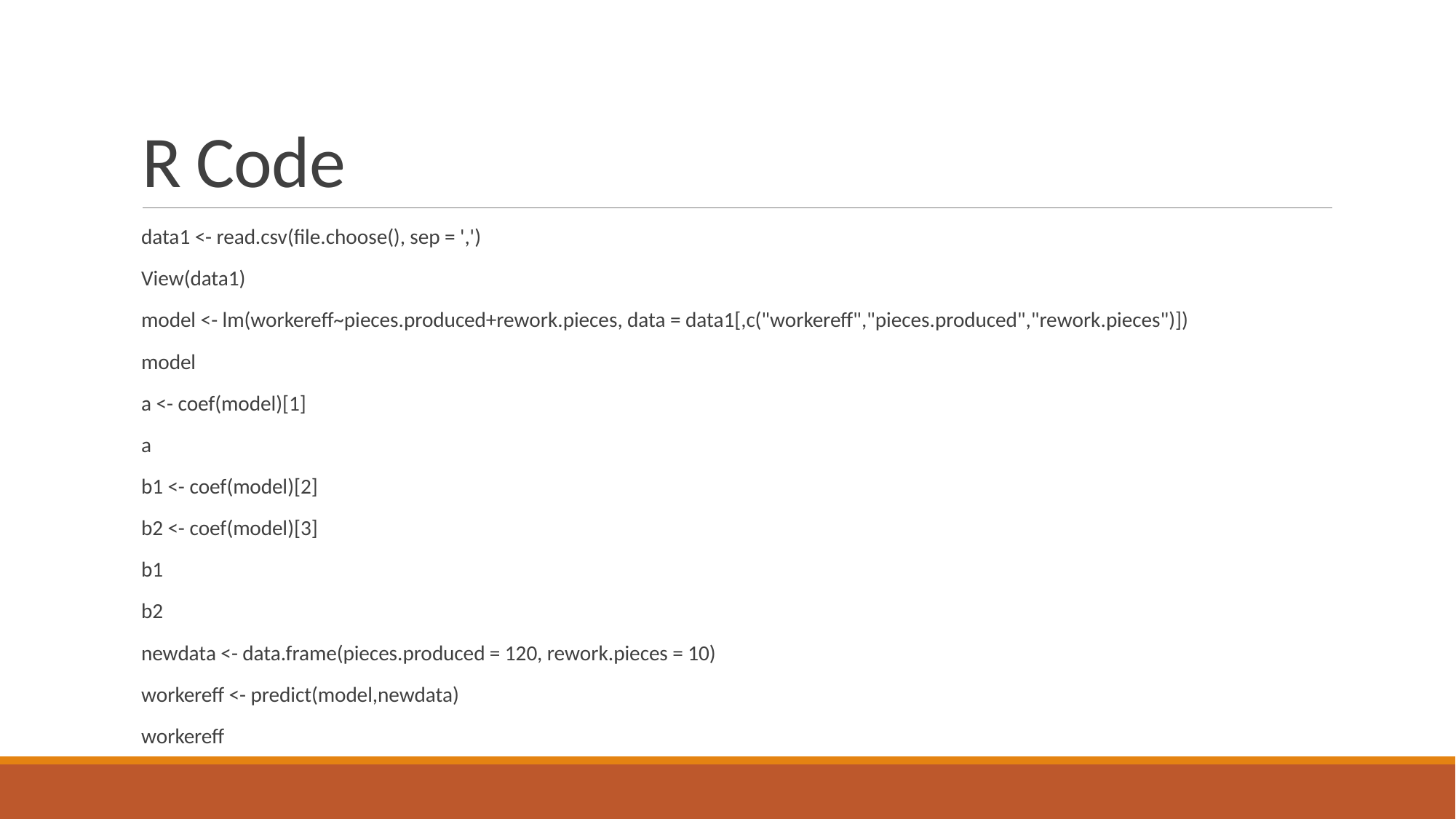

# R Code
data1 <- read.csv(file.choose(), sep = ',')
View(data1)
model <- lm(workereff~pieces.produced+rework.pieces, data = data1[,c("workereff","pieces.produced","rework.pieces")])
model
a <- coef(model)[1]
a
b1 <- coef(model)[2]
b2 <- coef(model)[3]
b1
b2
newdata <- data.frame(pieces.produced = 120, rework.pieces = 10)
workereff <- predict(model,newdata)
workereff